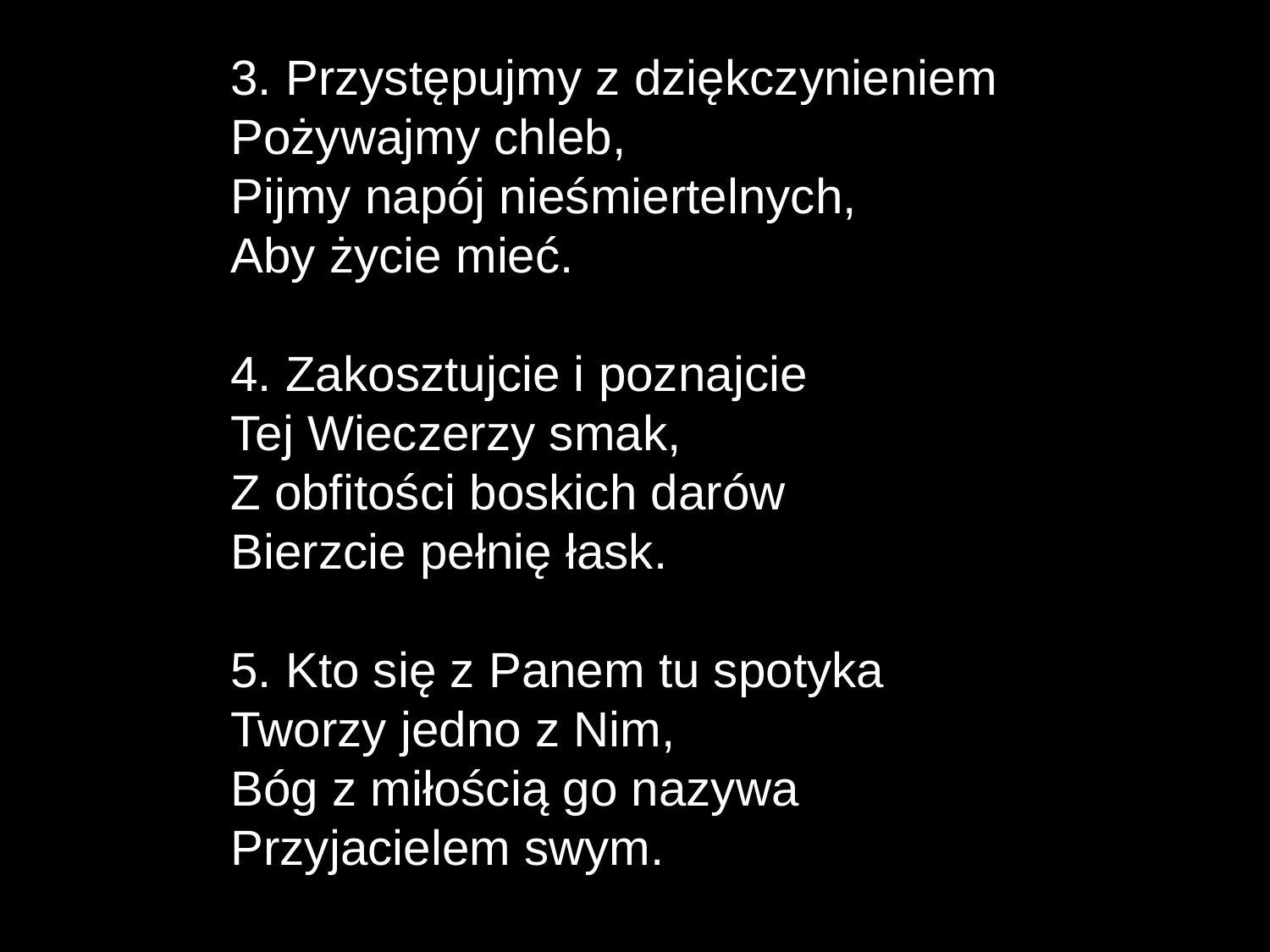

3. Przystępujmy z dziękczynieniem
Pożywajmy chleb,
Pijmy napój nieśmiertelnych,
Aby życie mieć.

4. Zakosztujcie i poznajcie
Tej Wieczerzy smak,
Z obfitości boskich darów
Bierzcie pełnię łask.

5. Kto się z Panem tu spotyka
Tworzy jedno z Nim,
Bóg z miłością go nazywa
Przyjacielem swym.